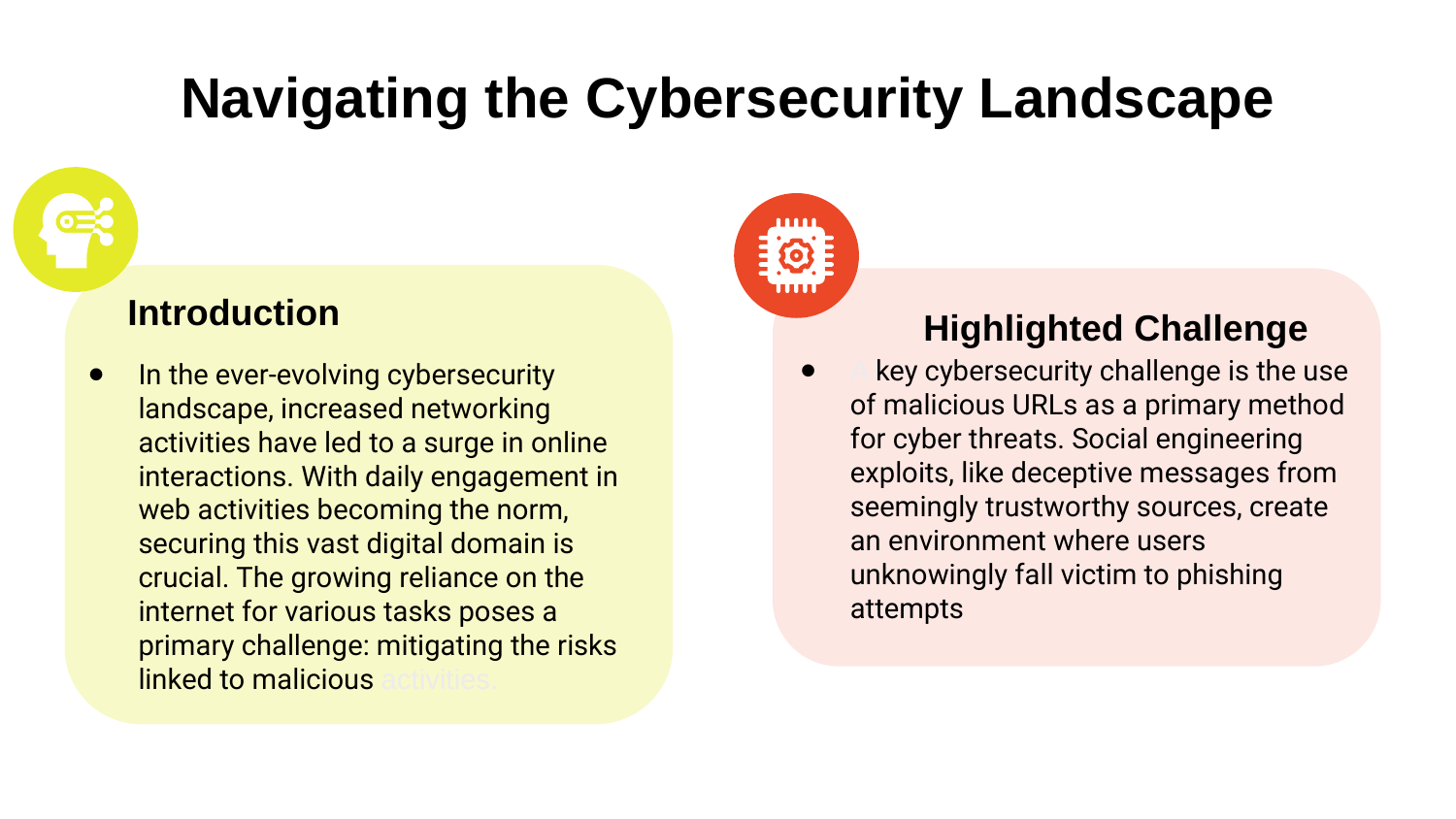

# Navigating the Cybersecurity Landscape

Introduction
In the ever-evolving cybersecurity landscape, increased networking activities have led to a surge in online interactions. With daily engagement in web activities becoming the norm, securing this vast digital domain is crucial. The growing reliance on the internet for various tasks poses a primary challenge: mitigating the risks linked to malicious activities.
Highlighted Challenge
A key cybersecurity challenge is the use of malicious URLs as a primary method for cyber threats. Social engineering exploits, like deceptive messages from seemingly trustworthy sources, create an environment where users unknowingly fall victim to phishing attempts